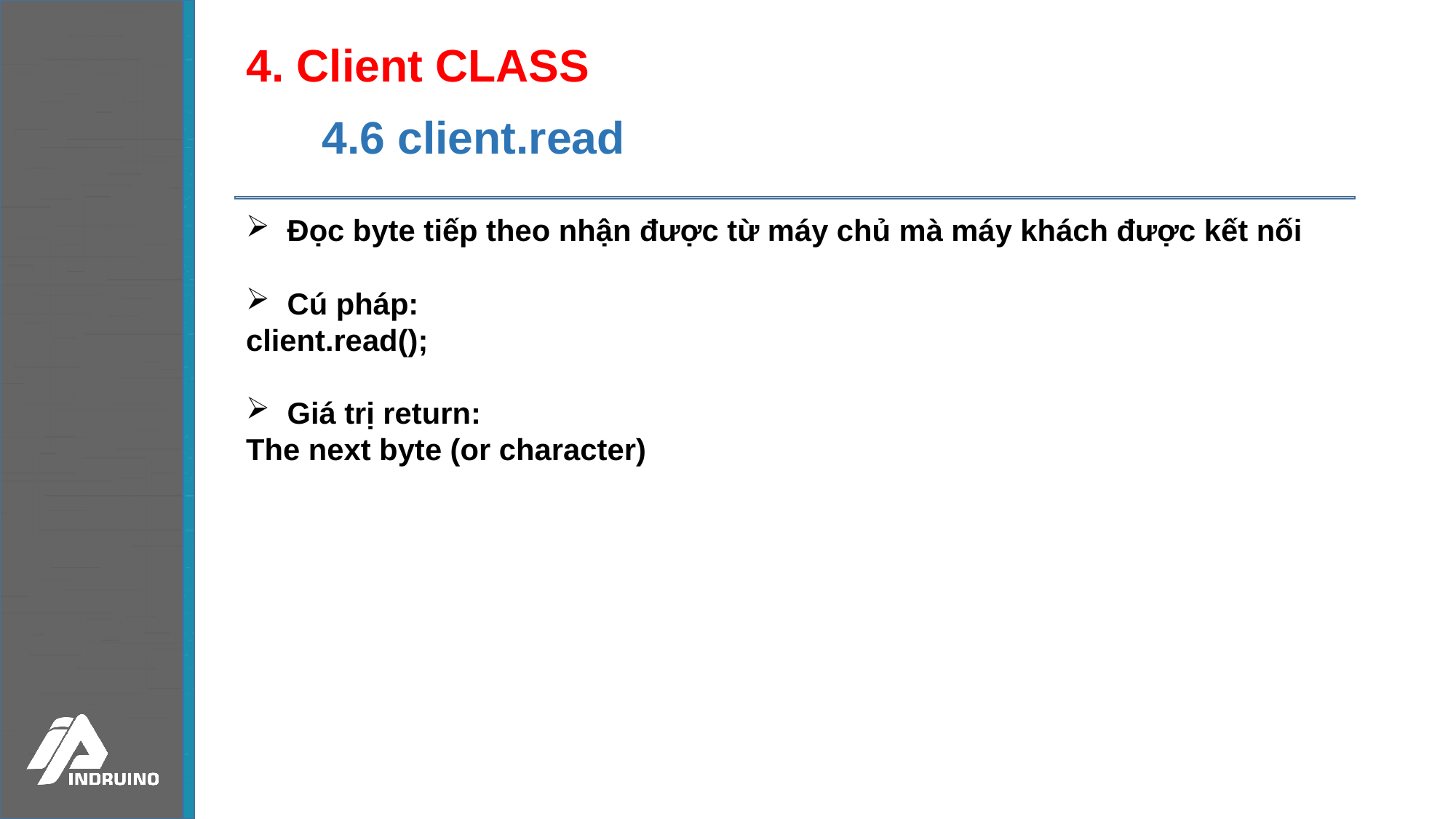

# 4. Client CLASS
4.6 client.read
Đọc byte tiếp theo nhận được từ máy chủ mà máy khách được kết nối

Cú pháp:
client.read();

Giá trị return:
The next byte (or character)